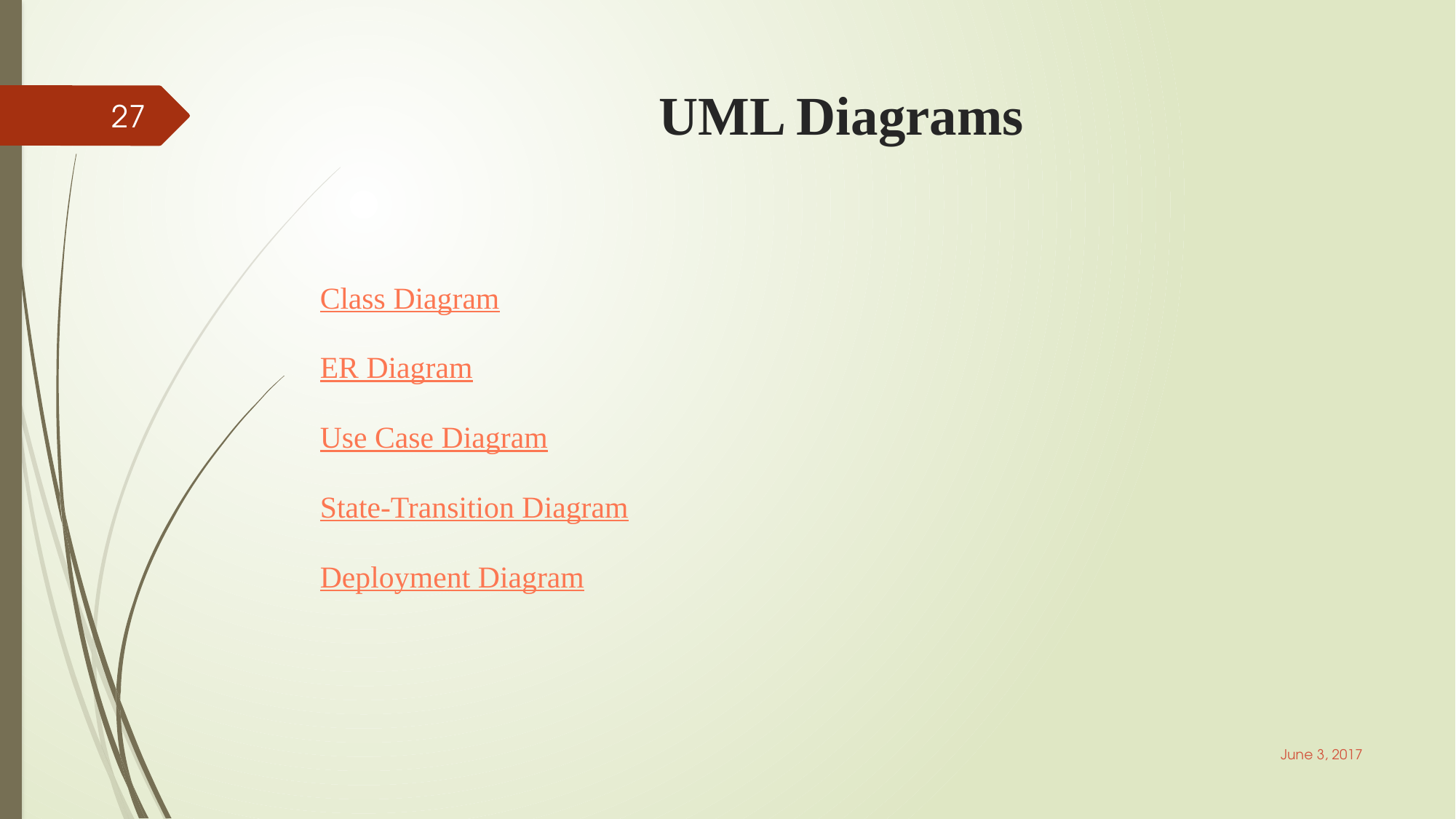

# UML Diagrams
27
Class Diagram
ER Diagram
Use Case Diagram
State-Transition Diagram
Deployment Diagram
June 3, 2017